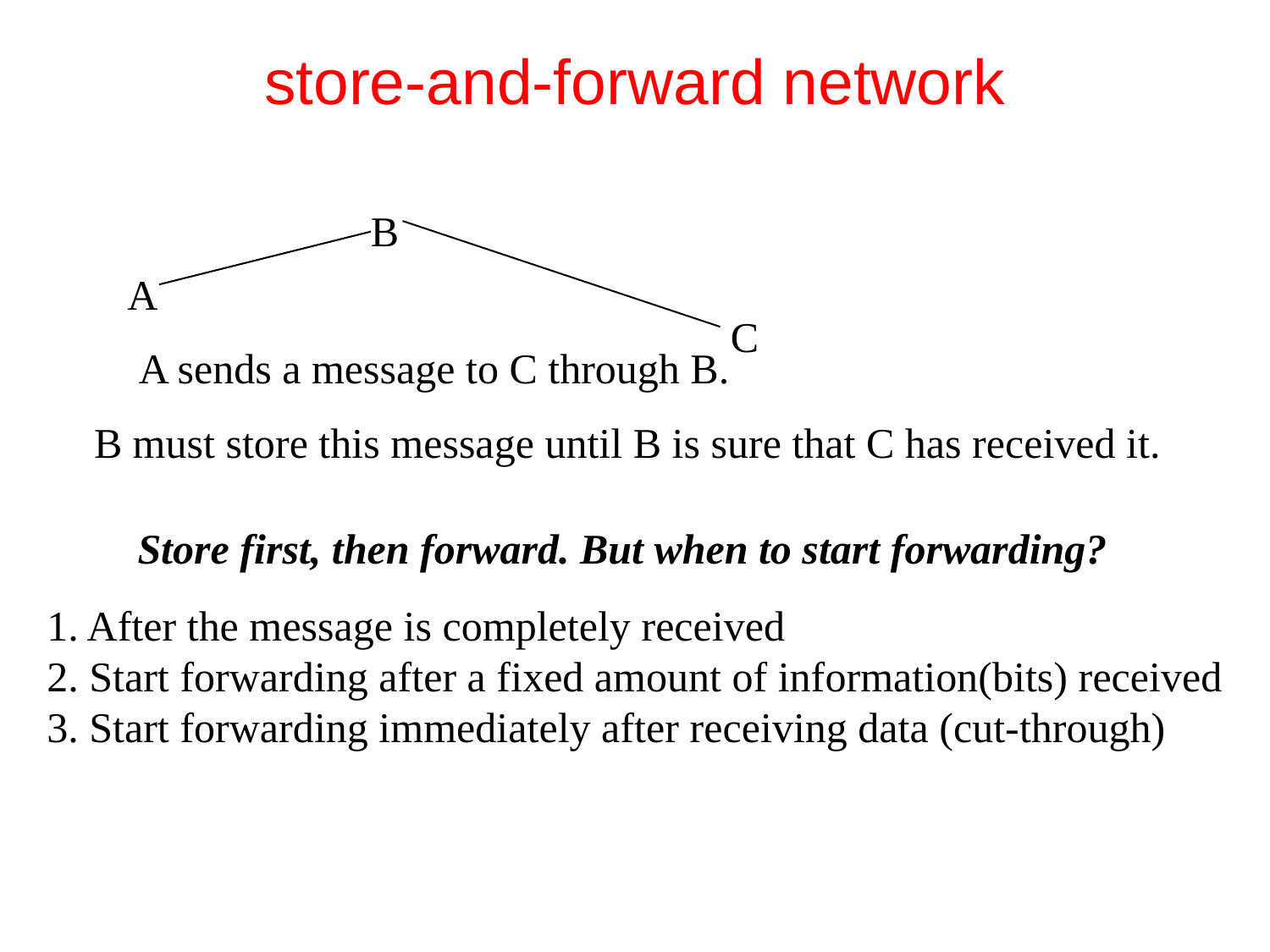

# store-and-forward network
B

A
C
A sends a message to C through B.
B must store this message until B is sure that C has received it.
Store first, then forward. But when to start forwarding?
1. After the message is completely received
2. Start forwarding after a fixed amount of information(bits) received
3. Start forwarding immediately after receiving data (cut-through)